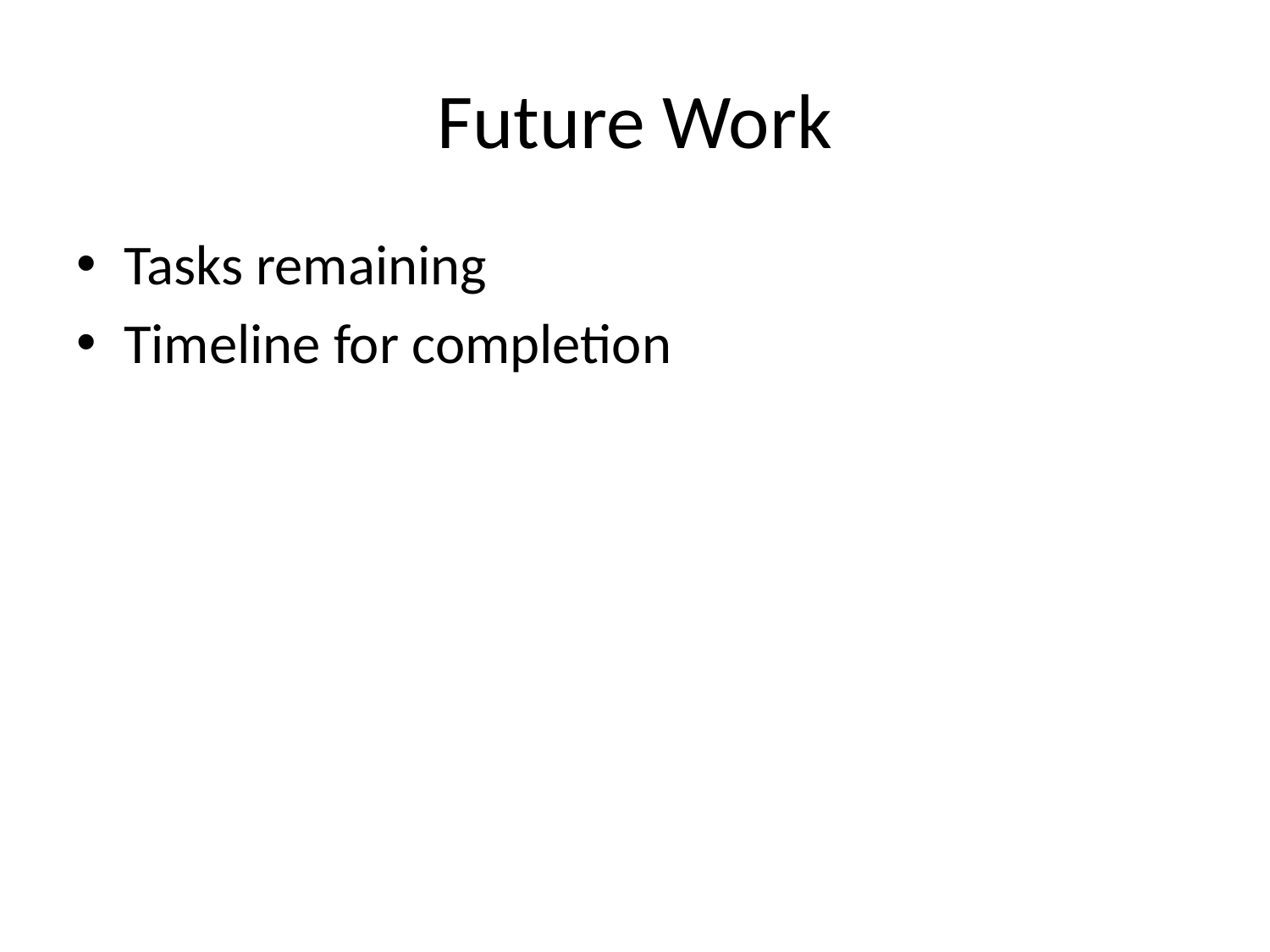

# Future Work
Tasks remaining
Timeline for completion